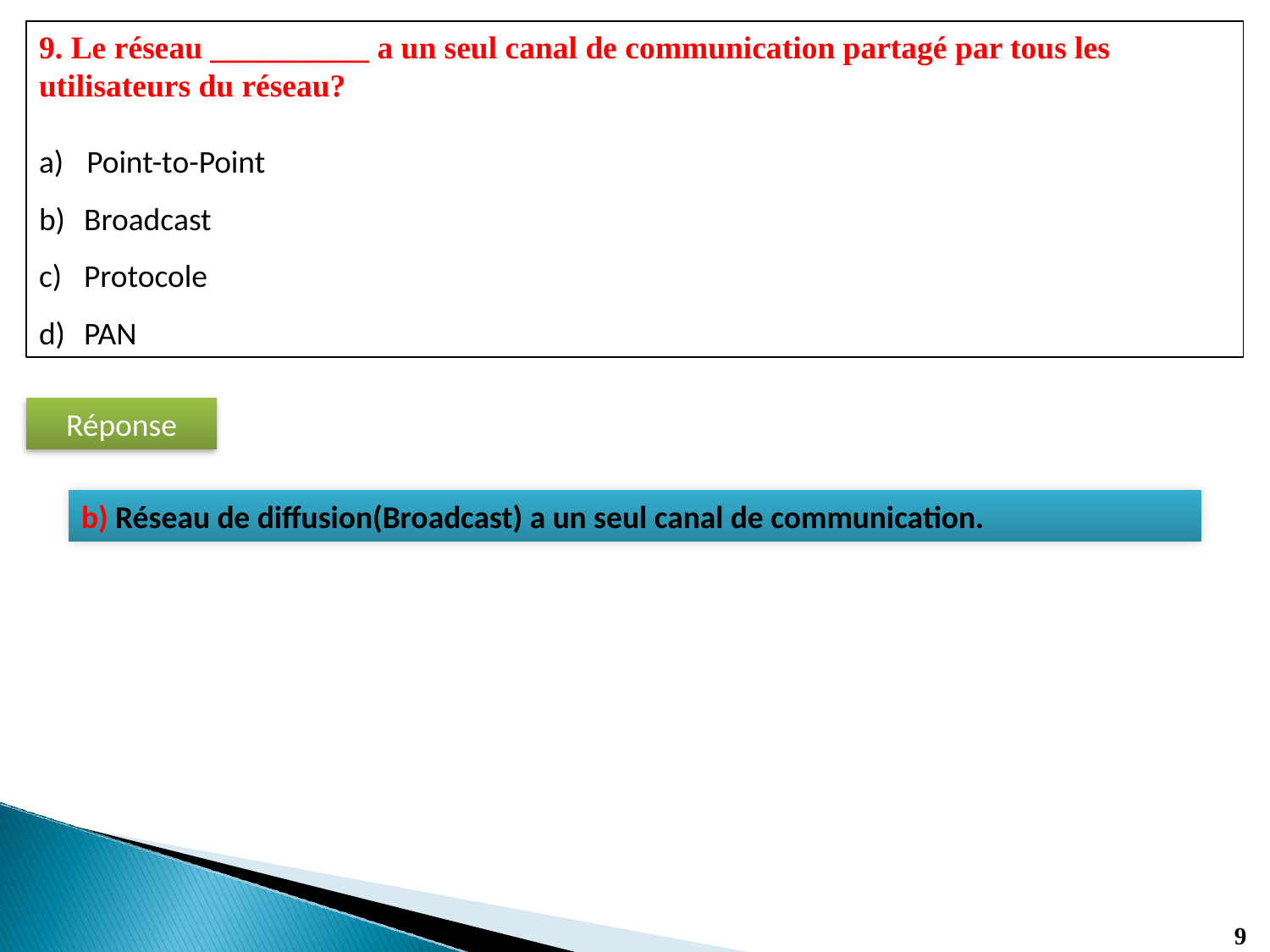

9. Le réseau __________ a un seul canal de communication partagé par tous les utilisateurs du réseau?

Point-to-Point
Broadcast
Protocole
PAN
Réponse
b) Réseau de diffusion(Broadcast) a un seul canal de communication.
9